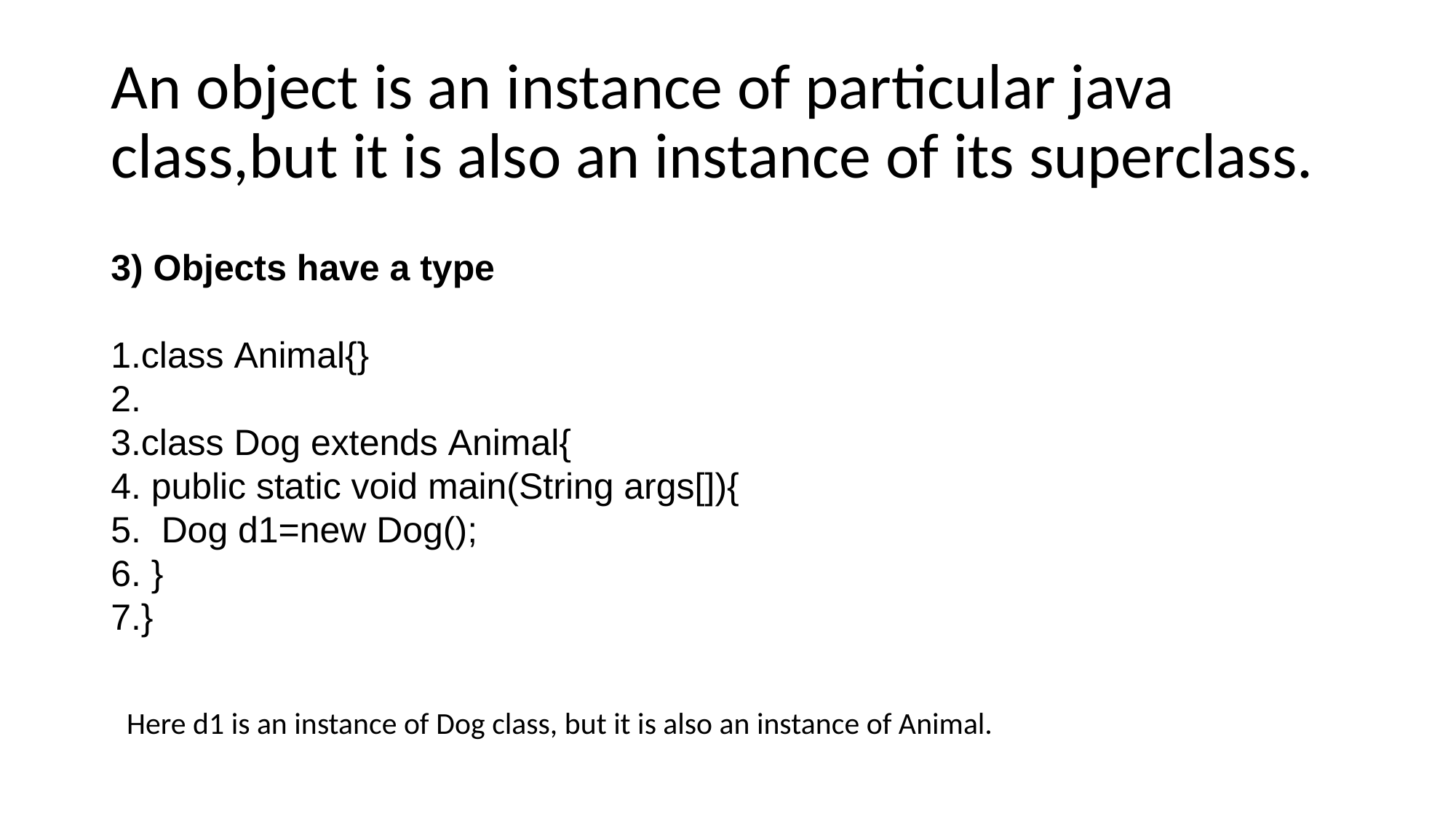

# An object is an instance of particular java class,but it is also an instance of its superclass.
3) Objects have a type

class Animal{}

class Dog extends Animal{
 public static void main(String args[]){
  Dog d1=new Dog();
 }
}
|  |
| --- |
| Here d1 is an instance of Dog class, but it is also an instance of Animal. |
| --- |